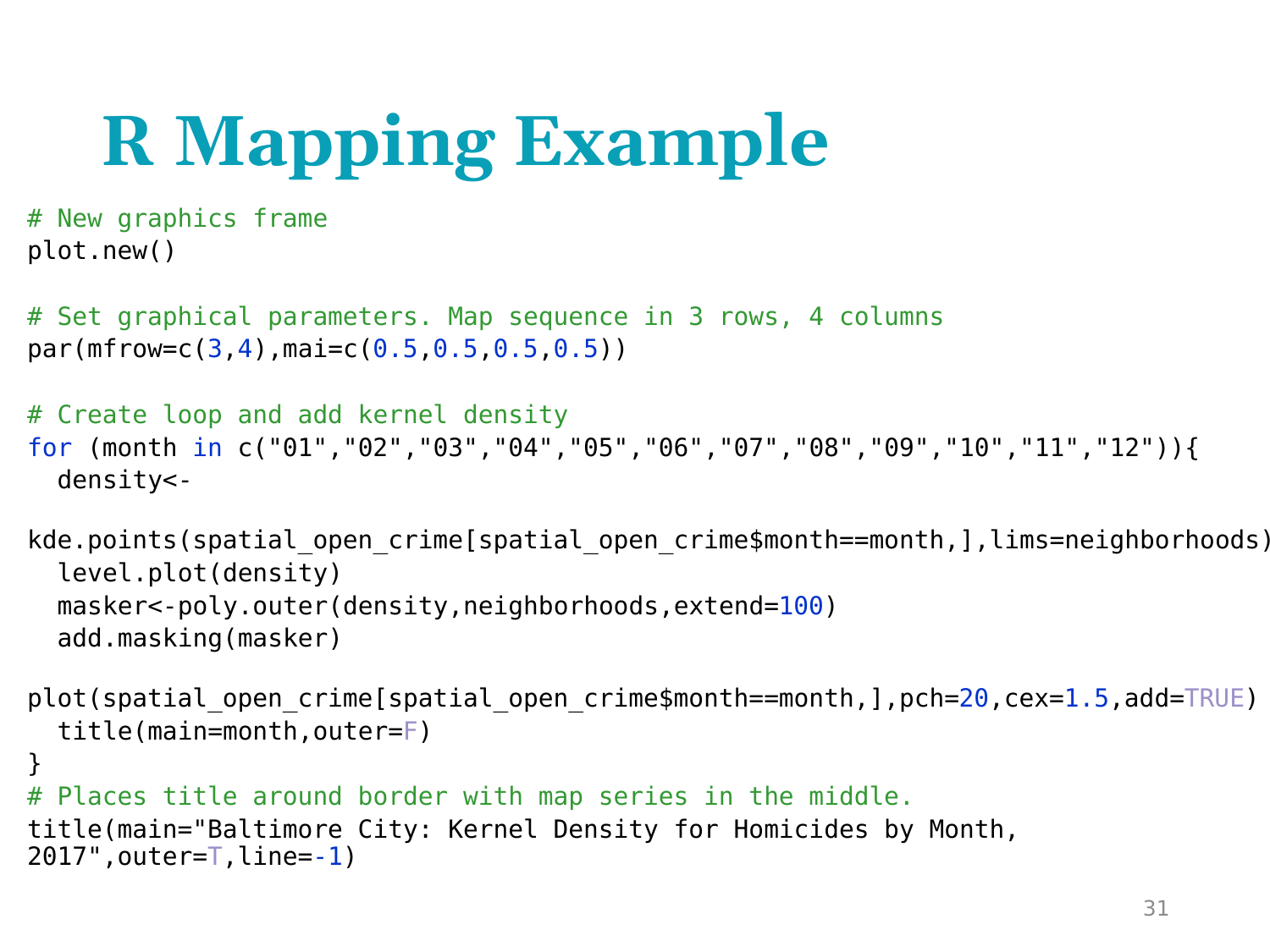

# R Mapping Example
# New graphics frame
plot.new()

# Set graphical parameters. Map sequence in 3 rows, 4 columns
par(mfrow=c(3,4),mai=c(0.5,0.5,0.5,0.5))

# Create loop and add kernel density
for (month in c("01","02","03","04","05","06","07","08","09","10","11","12")){
  density<-
  kde.points(spatial_open_crime[spatial_open_crime$month==month,],lims=neighborhoods)
  level.plot(density)
  masker<-poly.outer(density,neighborhoods,extend=100)
  add.masking(masker)
  plot(spatial_open_crime[spatial_open_crime$month==month,],pch=20,cex=1.5,add=TRUE)
  title(main=month,outer=F)
}
# Places title around border with map series in the middle.
title(main="Baltimore City: Kernel Density for Homicides by Month, 2017",outer=T,line=-1)

31